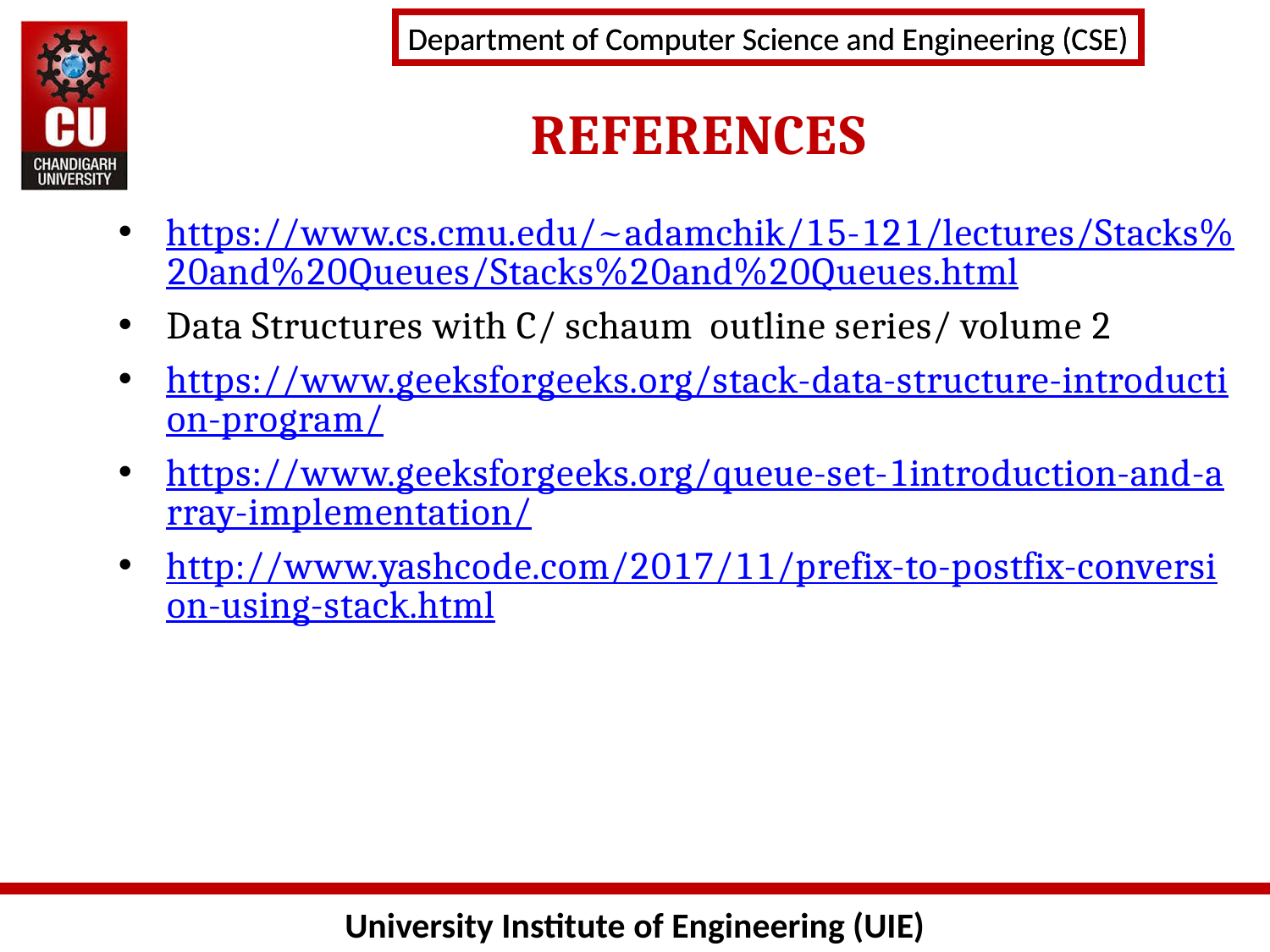

REFERENCES
https://www.cs.cmu.edu/~adamchik/15-121/lectures/Stacks%20and%20Queues/Stacks%20and%20Queues.html
Data Structures with C/ schaum  outline series/ volume 2
https://www.geeksforgeeks.org/stack-data-structure-introduction-program/
https://www.geeksforgeeks.org/queue-set-1introduction-and-array-implementation/
http://www.yashcode.com/2017/11/prefix-to-postfix-conversion-using-stack.html